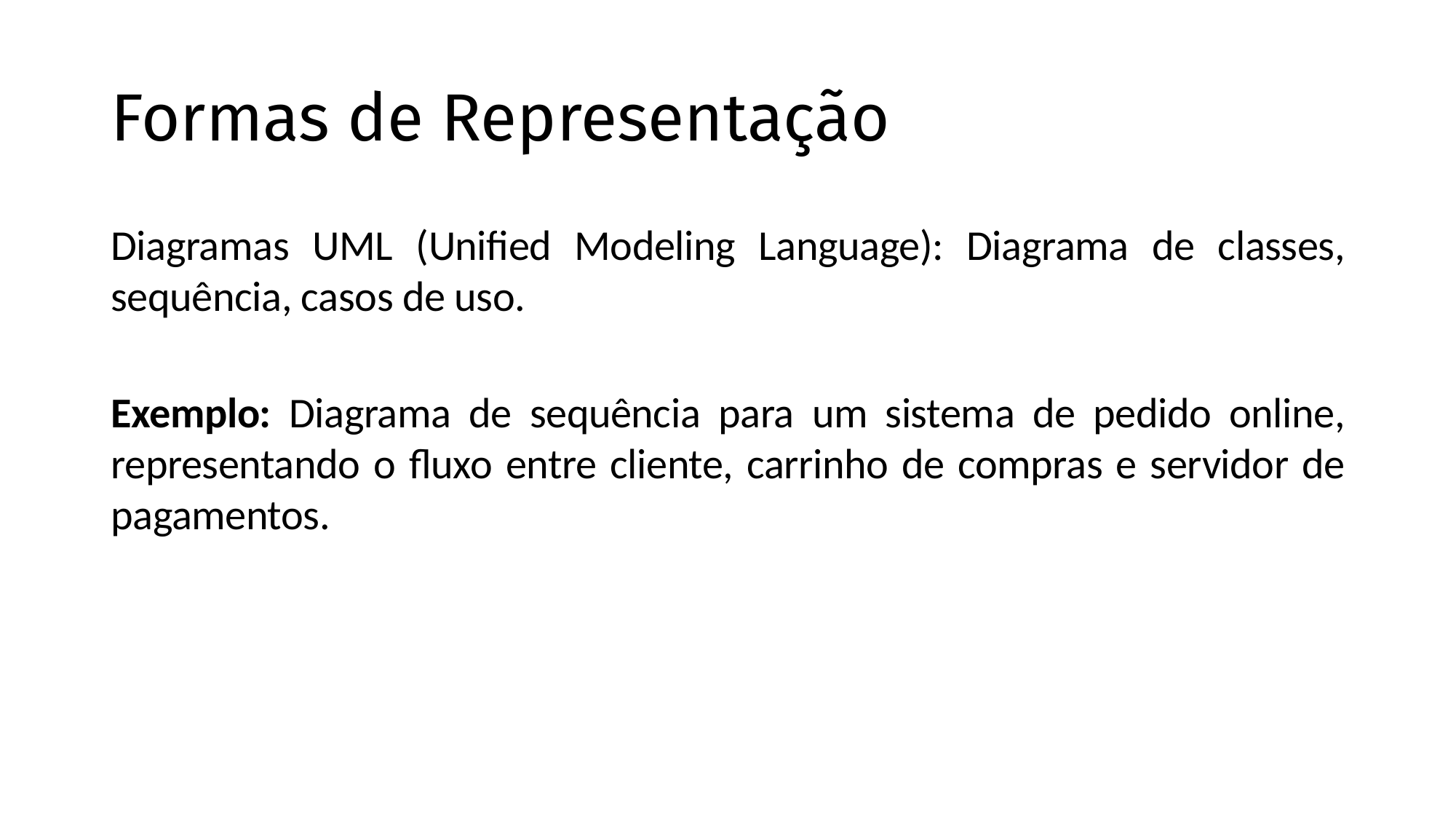

# Formas de Representação
Diagramas UML (Unified Modeling Language): Diagrama de classes, sequência, casos de uso.

Exemplo: Diagrama de sequência para um sistema de pedido online, representando o fluxo entre cliente, carrinho de compras e servidor de pagamentos.